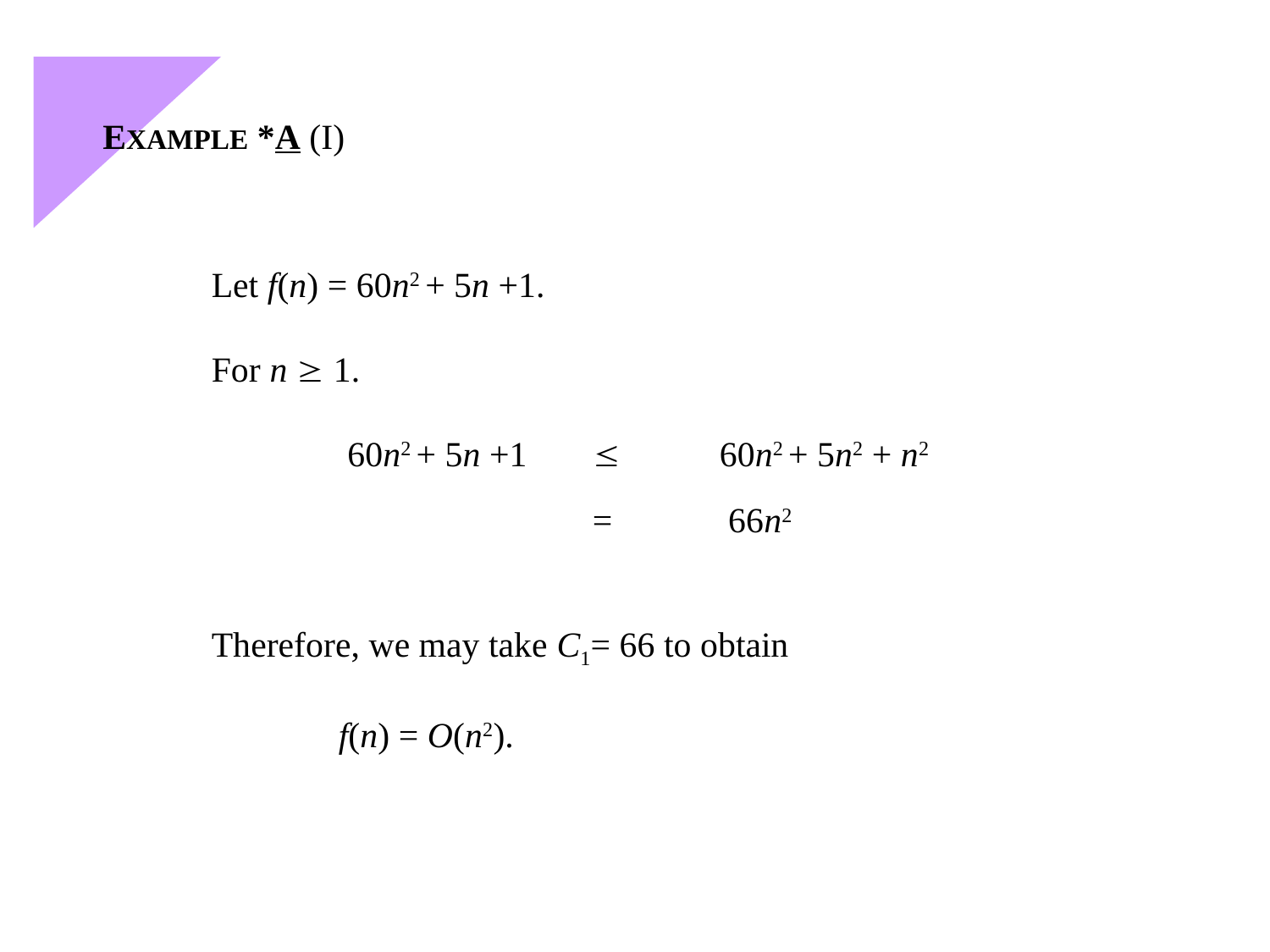

EXAMPLE *A (I)
Let f(n) = 60n2 + 5n +1.

For n ≥ 1.

	 60n2 + 5n +1	≤	60n2 + 5n2 + n2

			=	 66n2

Therefore, we may take C1= 66 to obtain

	f(n) = O(n2).